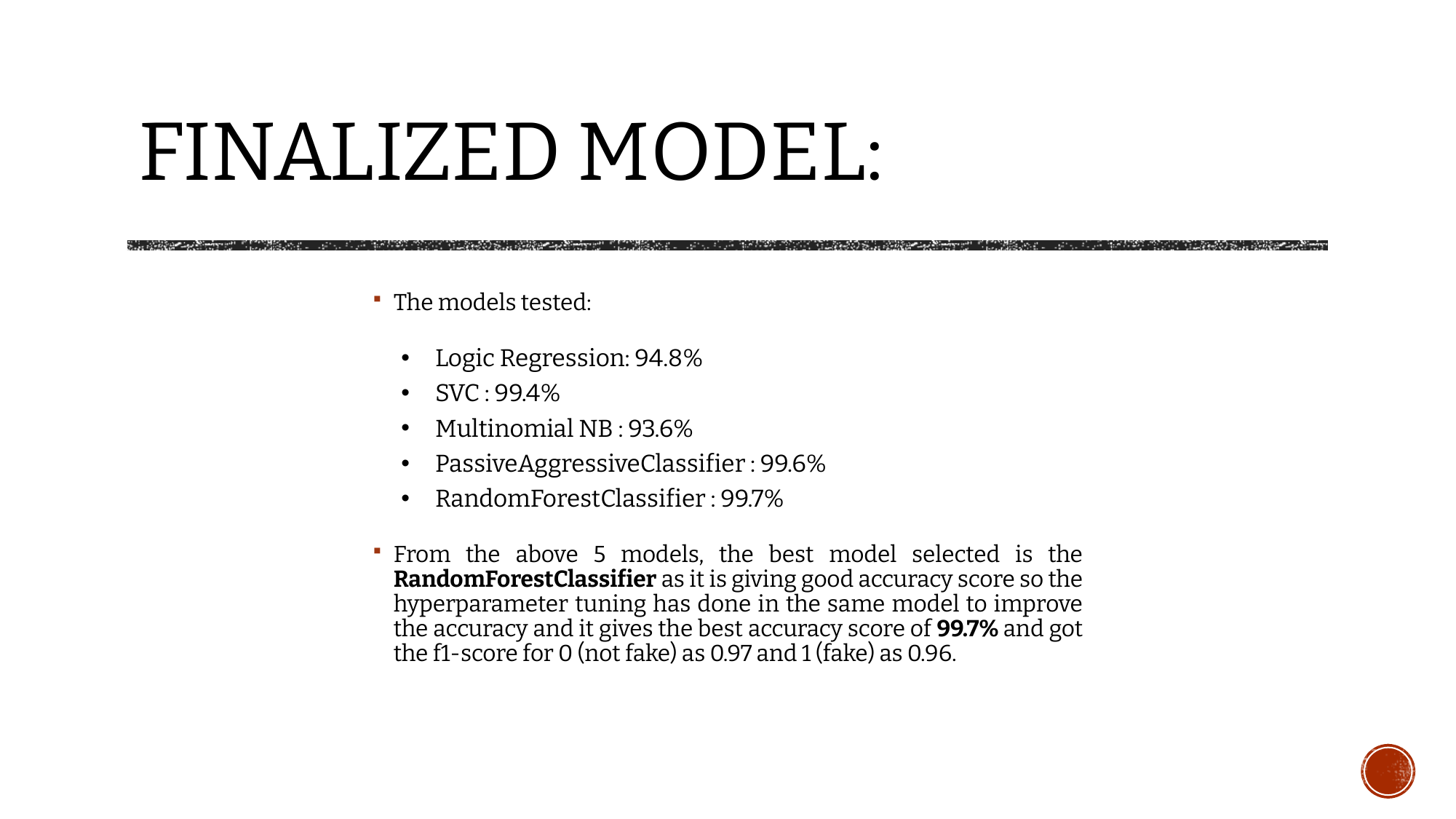

# Finalized Model:

The models tested:

From the above 5 models, the best model selected is the RandomForestClassifier as it is giving good accuracy score so the hyperparameter tuning has done in the same model to improve the accuracy and it gives the best accuracy score of 99.7% and got the f1-score for 0 (not fake) as 0.97 and 1 (fake) as 0.96.

Logic Regression: 94.8%
SVC : 99.4%
Multinomial NB : 93.6%
PassiveAggressiveClassifier : 99.6%
RandomForestClassifier : 99.7%